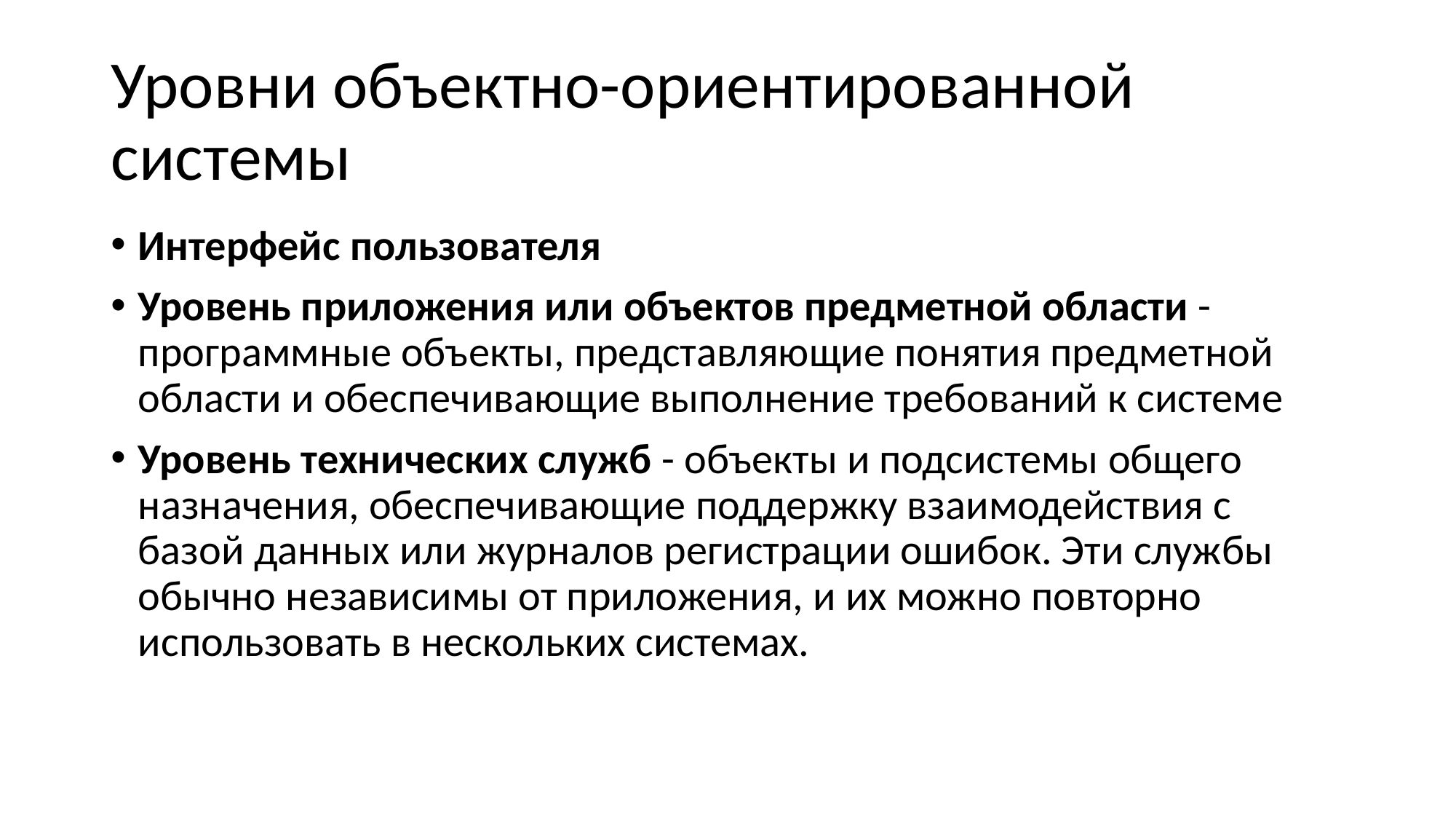

# Уровни объектно-ориентированной системы
Интерфейс пользователя
Уровень приложения или объектов предметной области - программные объекты, представляющие понятия предметной области и обеспечивающие выполнение требований к системе
Уровень технических служб - объекты и подсистемы общего назначения, обеспечивающие поддержку взаимодействия с базой данных или журналов регистрации ошибок. Эти службы обычно независимы от приложения, и их можно повторно использовать в нескольких системах.